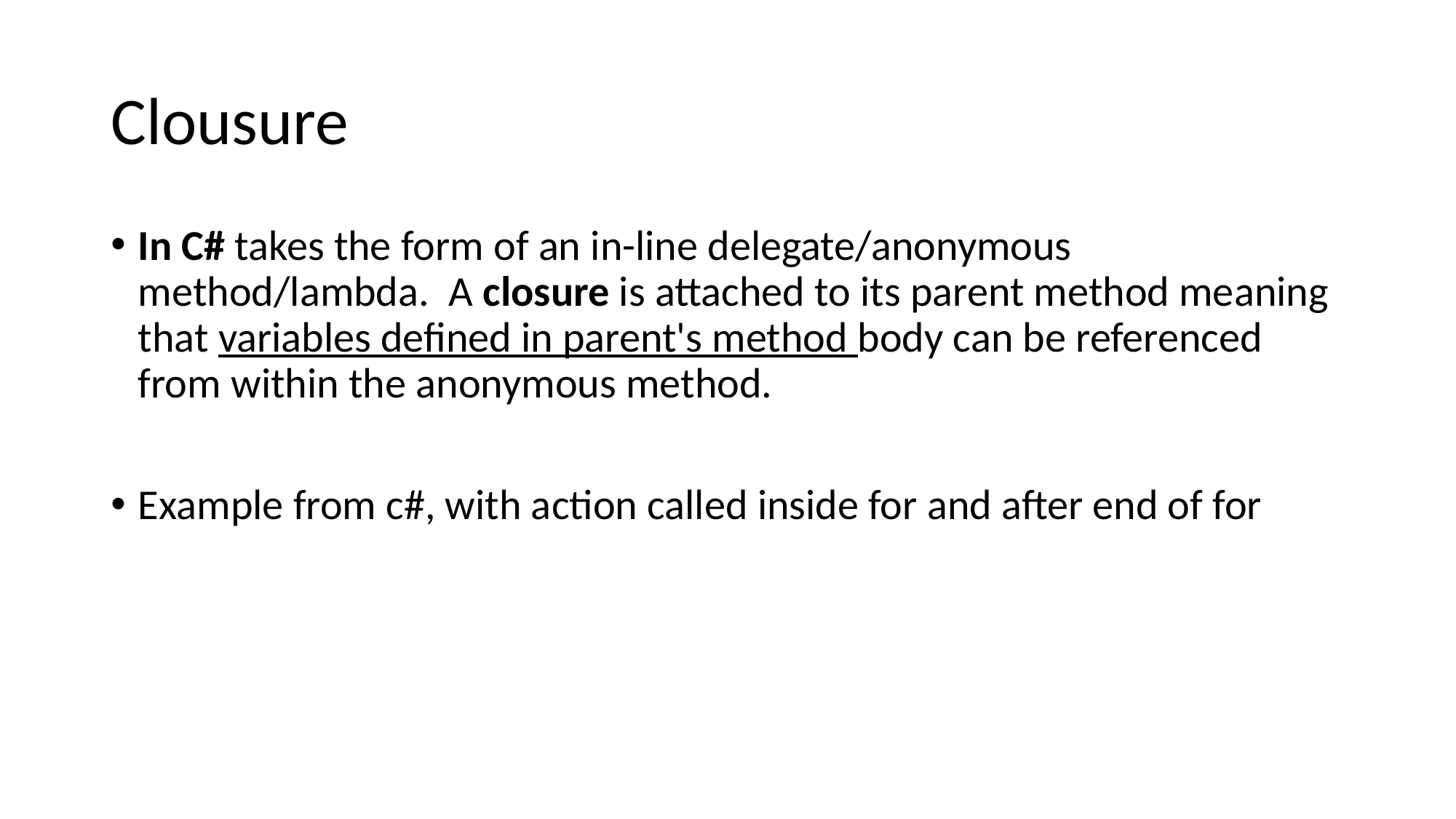

# Clousure
In C# takes the form of an in-line delegate/anonymous method/lambda.  A closure is attached to its parent method meaning that variables defined in parent's method body can be referenced from within the anonymous method.

Example from c#, with action called inside for and after end of for